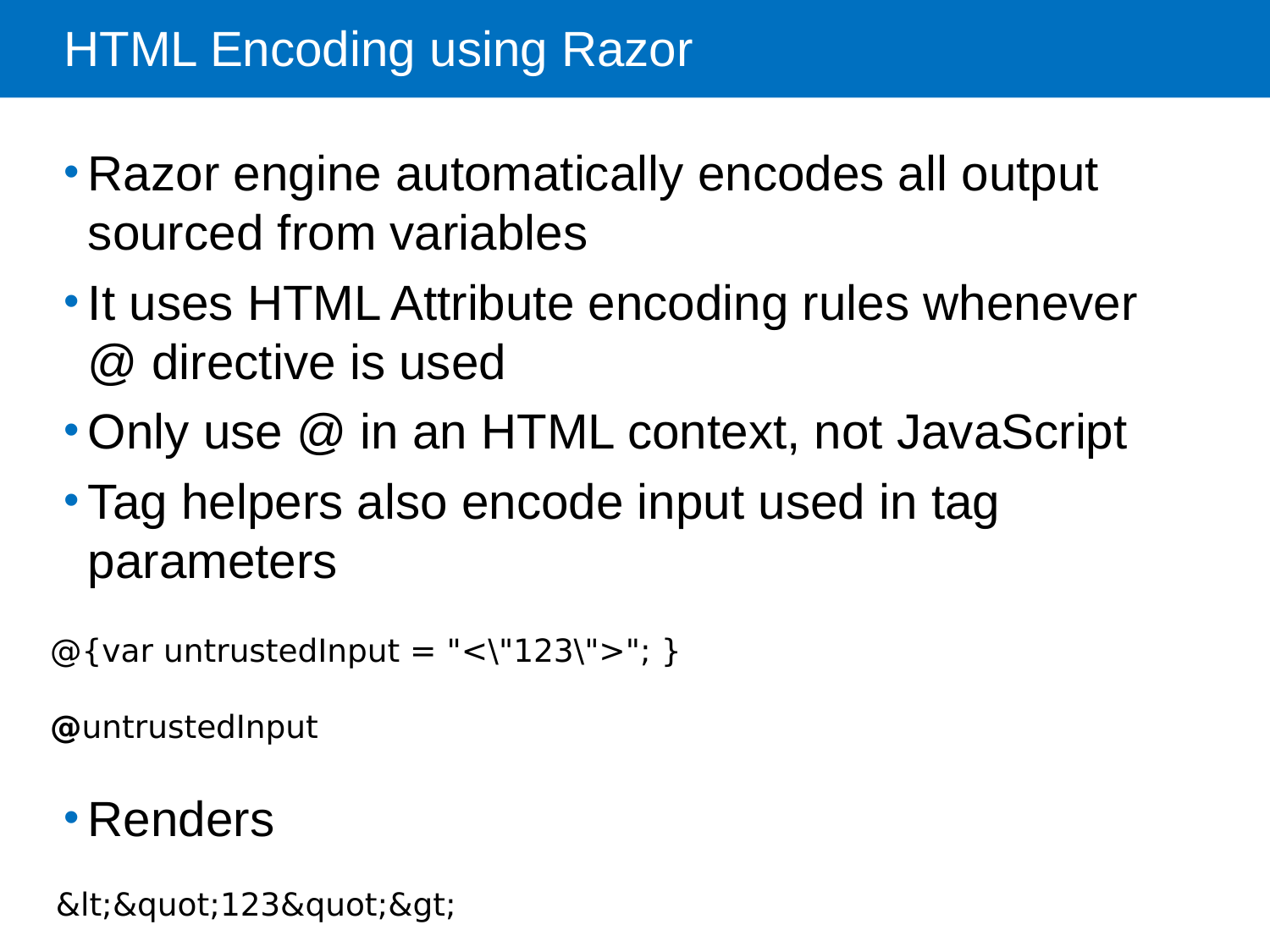

# HTML Encoding using Razor
Razor engine automatically encodes all output sourced from variables
It uses HTML Attribute encoding rules whenever @ directive is used
Only use @ in an HTML context, not JavaScript
Tag helpers also encode input used in tag parameters

Renders
@{var untrustedInput = "<\"123\">"; }

@untrustedInput
&lt;&quot;123&quot;&gt;